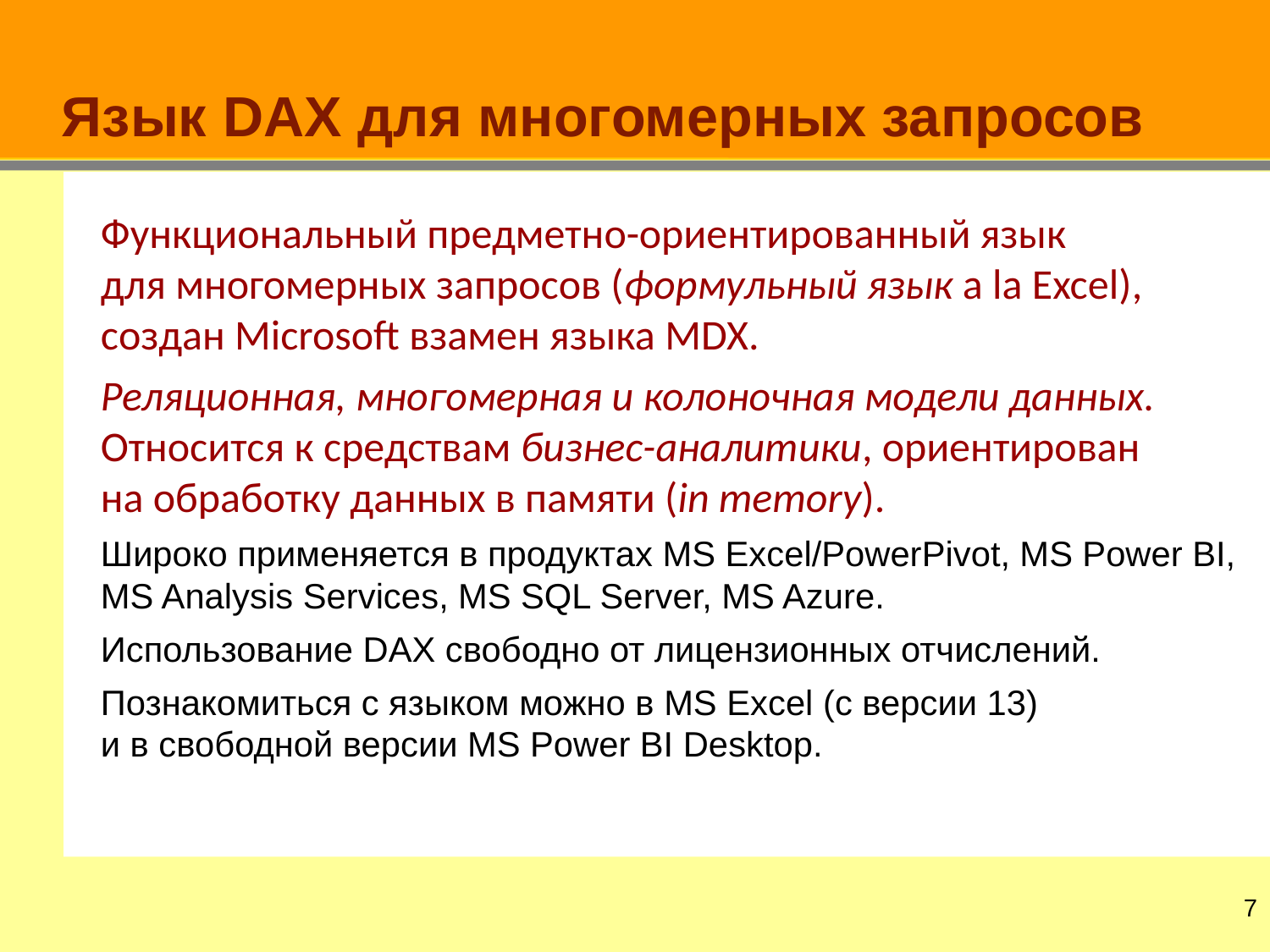

# Язык DAX для многомерных запросов

Функциональный предметно-ориентированный язык
для многомерных запросов (формульный язык a la Excel),
создан Microsoft взамен языка MDX.
Реляционная, многомерная и колоночная модели данных.
Относится к средствам бизнес-аналитики, ориентирован
на обработку данных в памяти (in memory).
Широко применяется в продуктах MS Excel/PowerPivot, MS Power BI,
MS Analysis Services, MS SQL Server, MS Azure.
Использование DAX свободно от лицензионных отчислений.
Познакомиться с языком можно в MS Excel (с версии 13)
и в свободной версии MS Power BI Desktop.
7